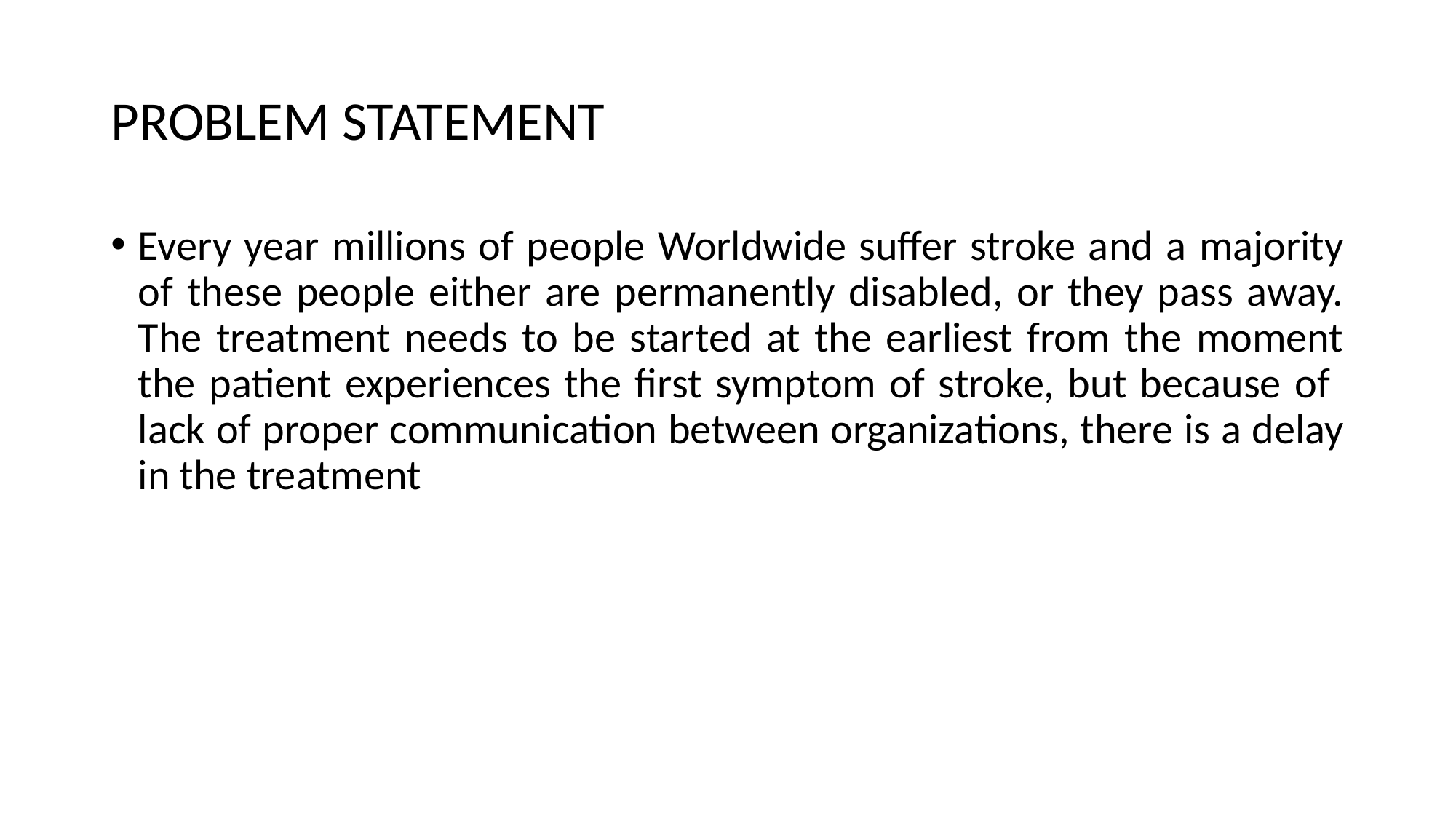

# PROBLEM STATEMENT
Every year millions of people Worldwide suffer stroke and a majority of these people either are permanently disabled, or they pass away. The treatment needs to be started at the earliest from the moment the patient experiences the first symptom of stroke, but because of  lack of proper communication between organizations, there is a delay in the treatment